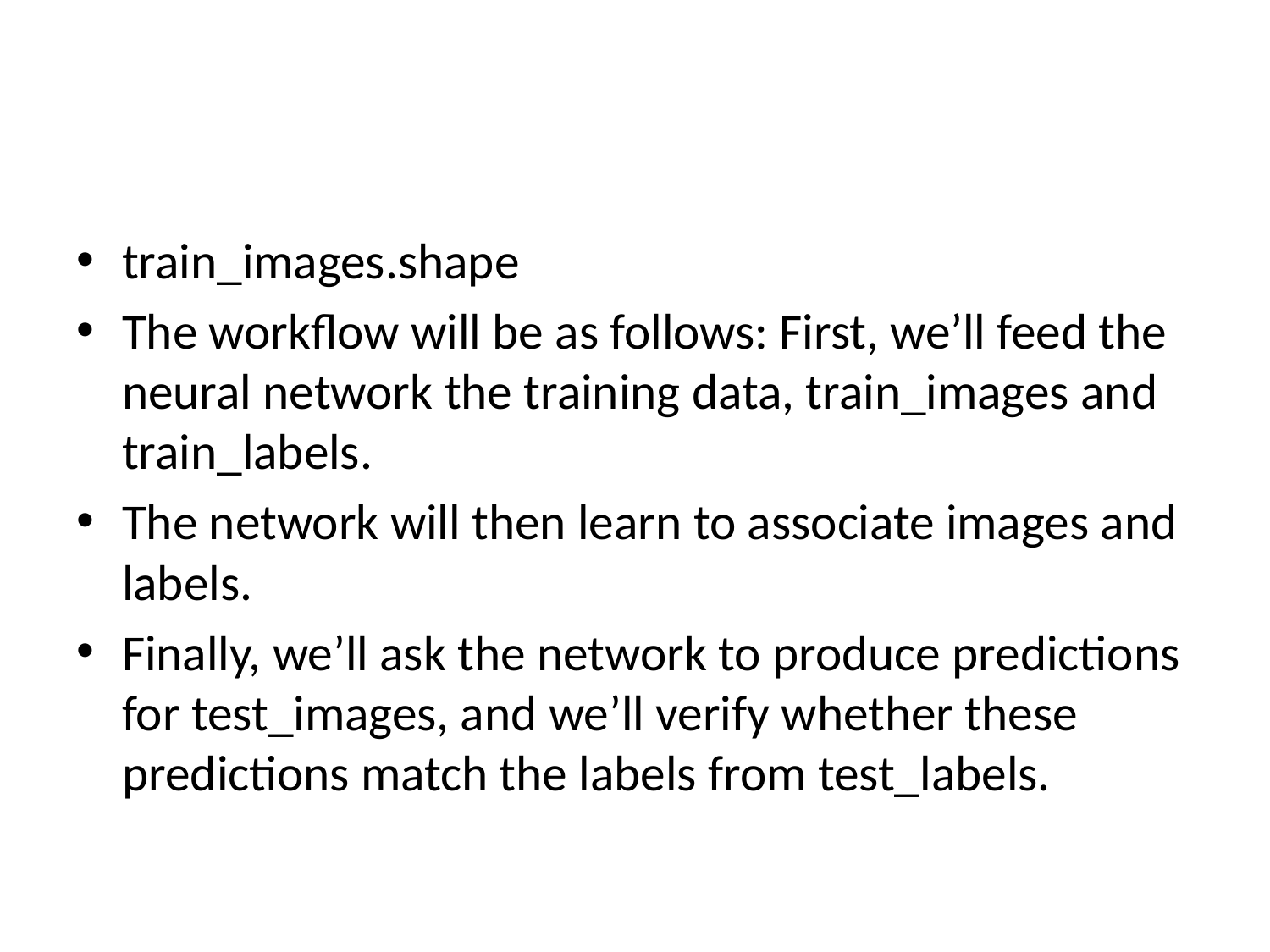

#
train_images.shape
The workflow will be as follows: First, we’ll feed the neural network the training data, train_images and train_labels.
The network will then learn to associate images and labels.
Finally, we’ll ask the network to produce predictions for test_images, and we’ll verify whether these predictions match the labels from test_labels.